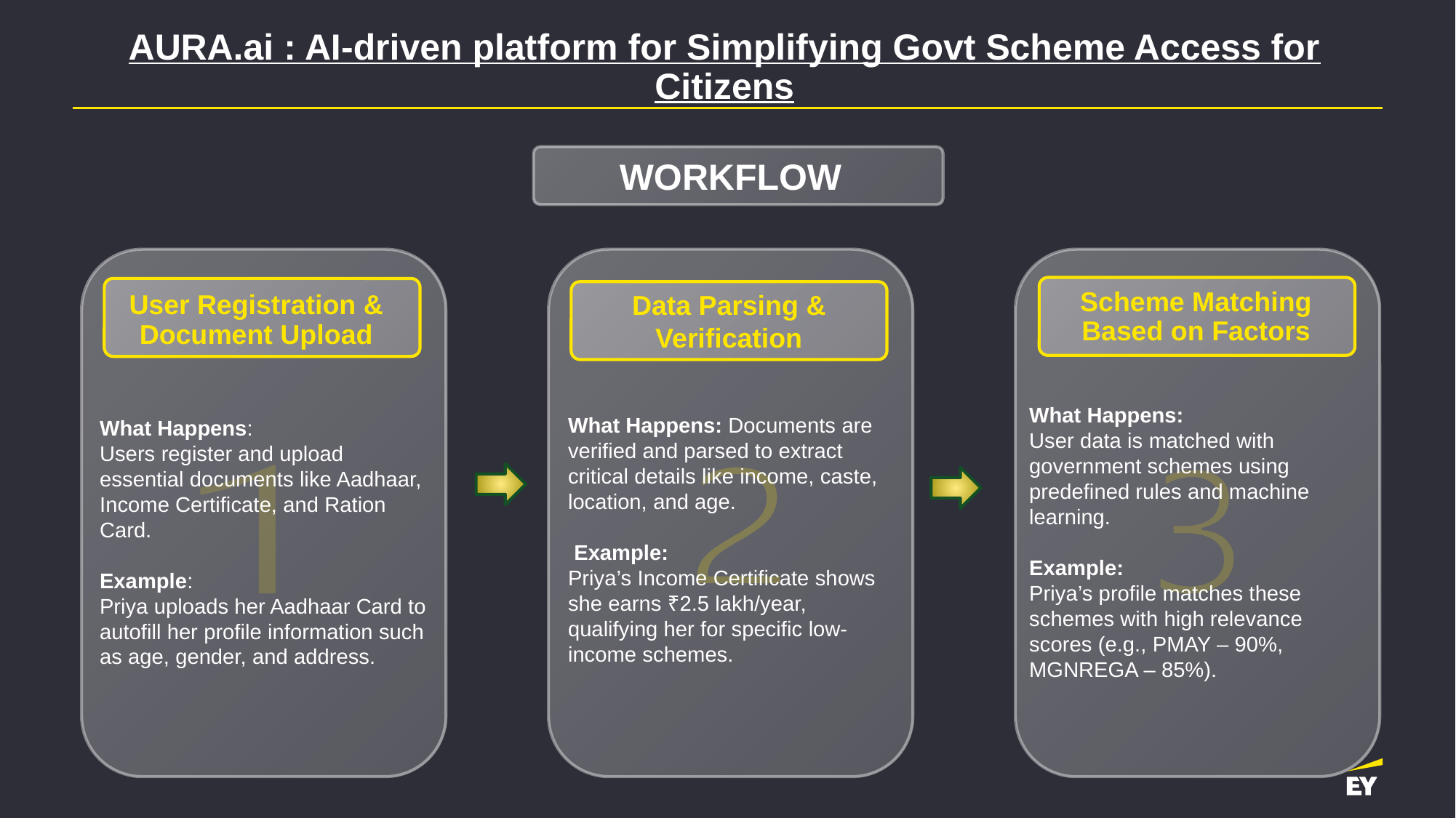

AURA.ai : AI-driven platform for Simplifying Govt Scheme Access for Citizens

WORKFLOW

Scheme Matching Based on Factors

User Registration & Document Upload

Data Parsing & Verification

What Happens:
User data is matched with government schemes using predefined rules and machine learning.

Example:
Priya’s profile matches these schemes with high relevance scores (e.g., PMAY – 90%, MGNREGA – 85%).
What Happens: Documents are verified and parsed to extract critical details like income, caste, location, and age.

 Example:
Priya’s Income Certificate shows she earns ₹2.5 lakh/year, qualifying her for specific low-income schemes.
What Happens:
Users register and upload essential documents like Aadhaar, Income Certificate, and Ration Card.

Example:
Priya uploads her Aadhaar Card to autofill her profile information such as age, gender, and address.